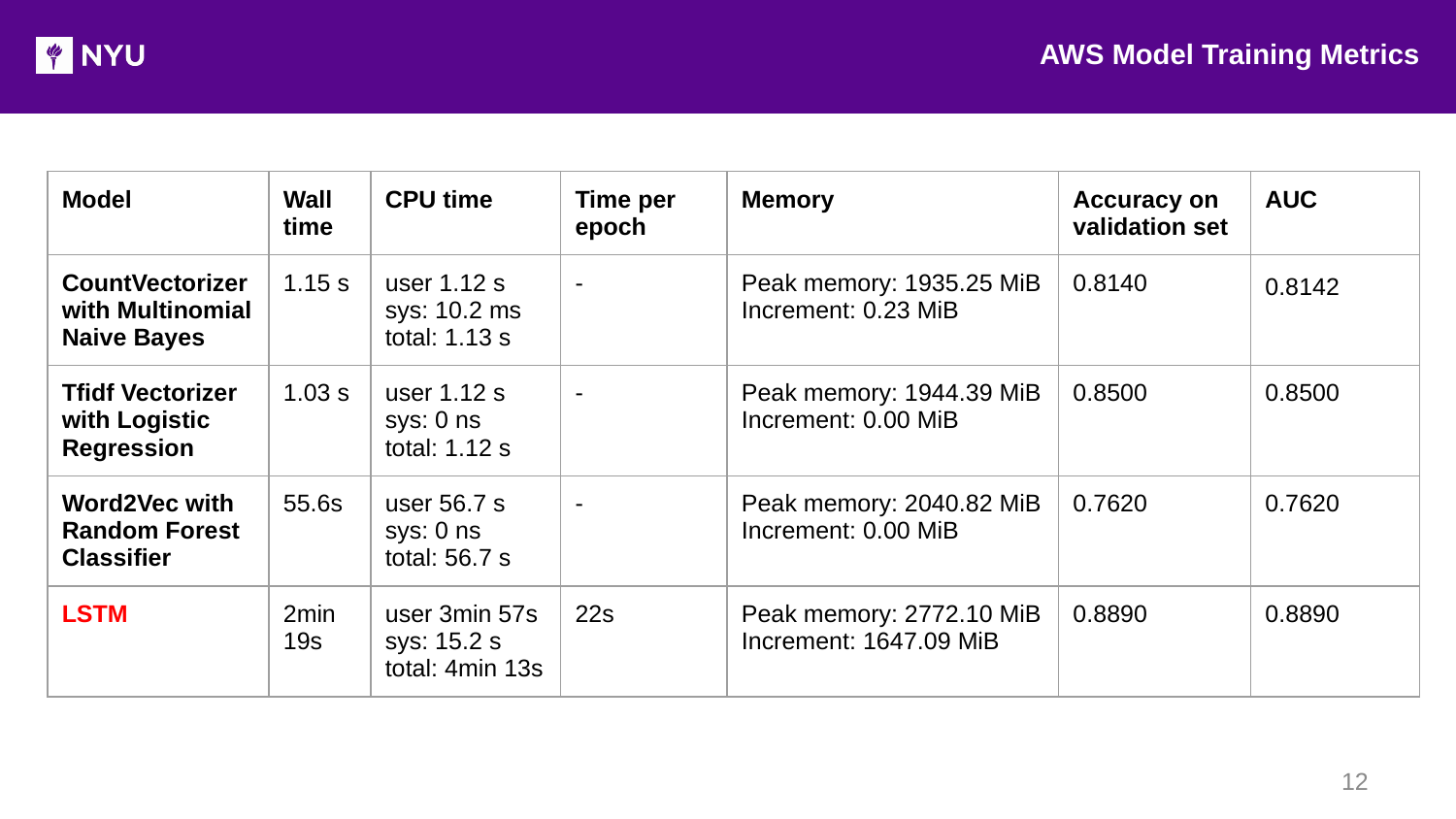

AWS Model Training Metrics
| Model | Wall time | CPU time | Time per epoch | Memory | Accuracy on validation set | AUC |
| --- | --- | --- | --- | --- | --- | --- |
| CountVectorizer with Multinomial Naive Bayes | 1.15 s | user 1.12 s sys: 10.2 ms total: 1.13 s | - | Peak memory: 1935.25 MiB Increment: 0.23 MiB | 0.8140 | 0.8142 |
| Tfidf Vectorizer with Logistic Regression | 1.03 s | user 1.12 s sys: 0 ns total: 1.12 s | - | Peak memory: 1944.39 MiB Increment: 0.00 MiB | 0.8500 | 0.8500 |
| Word2Vec with Random Forest Classifier | 55.6s | user 56.7 s sys: 0 ns total: 56.7 s | - | Peak memory: 2040.82 MiB Increment: 0.00 MiB | 0.7620 | 0.7620 |
| LSTM | 2min 19s | user 3min 57s sys: 15.2 s total: 4min 13s | 22s | Peak memory: 2772.10 MiB Increment: 1647.09 MiB | 0.8890 | 0.8890 |
12